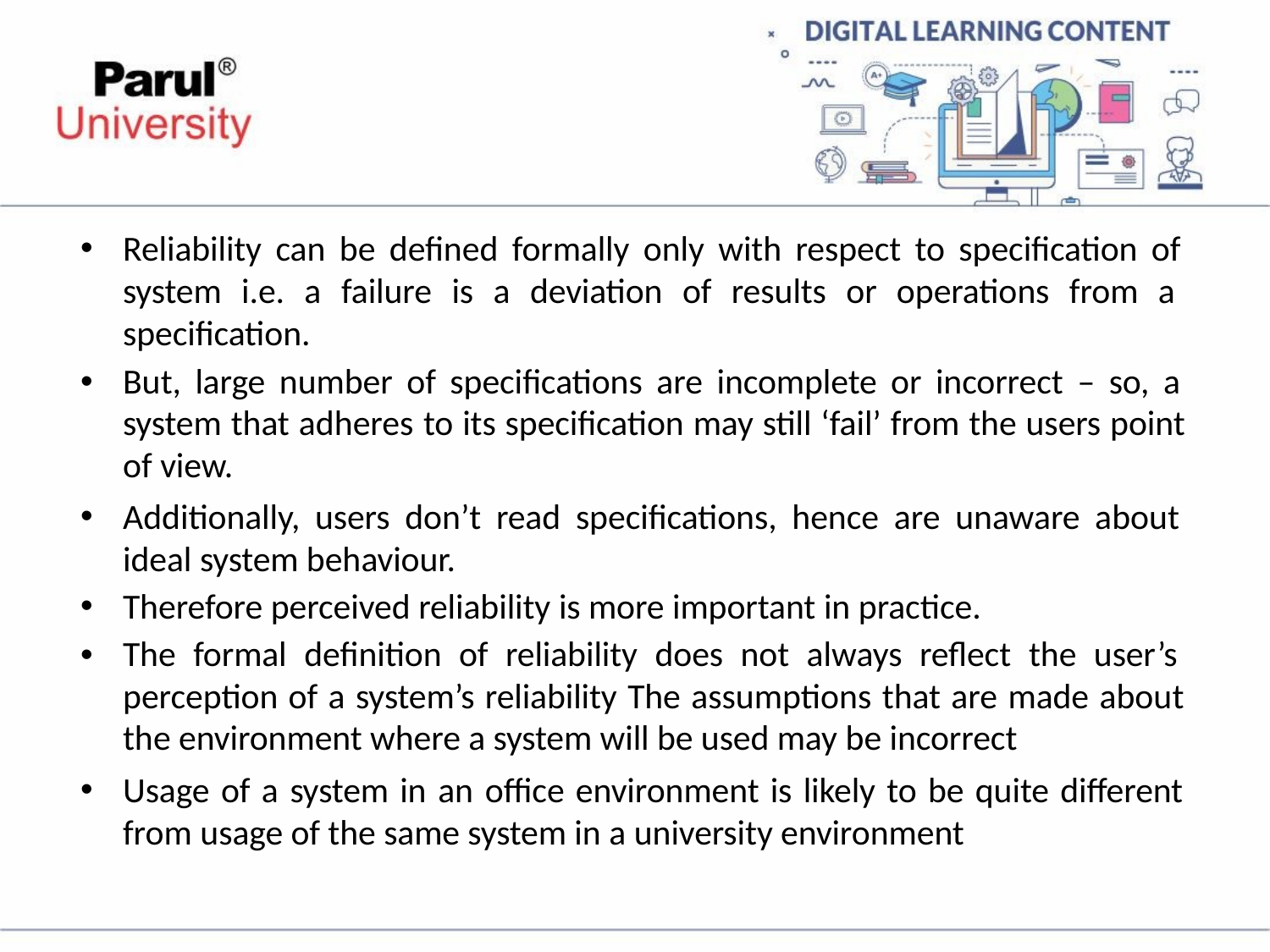

Reliability can be defined formally only with respect to specification of  system i.e. a failure is a deviation of results or operations from a  specification.
But, large number of specifications are incomplete or incorrect – so, a  system that adheres to its specification may still ‘fail’ from the users point  of view.
Additionally, users don’t read specifications, hence are unaware about  ideal system behaviour.
Therefore perceived reliability is more important in practice.
The formal definition of reliability does not always reflect the user’s  perception of a system’s reliability The assumptions that are made about  the environment where a system will be used may be incorrect
Usage of a system in an office environment is likely to be quite different  from usage of the same system in a university environment